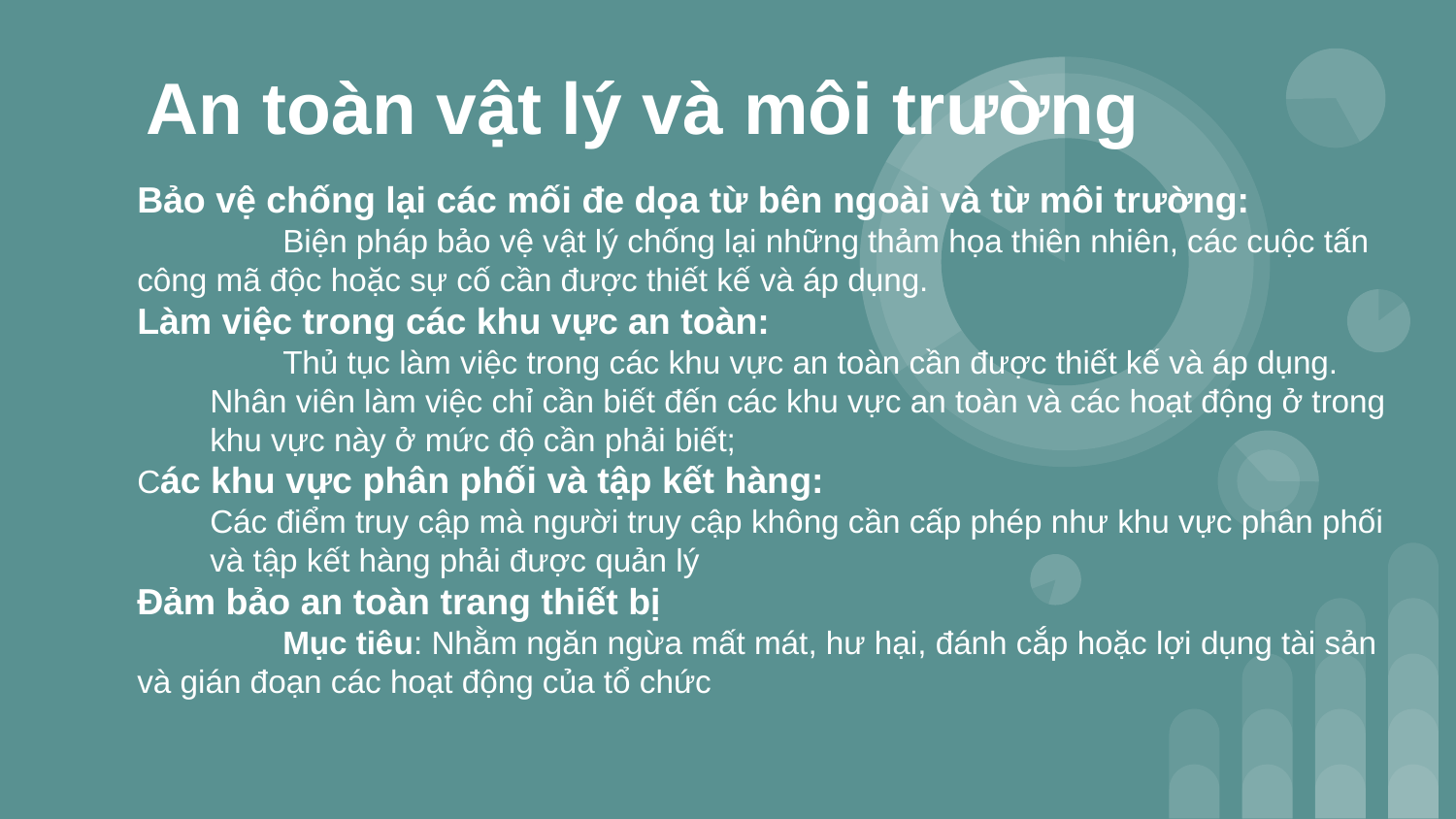

# An toàn vật lý và môi trường

Bảo vệ chống lại các mối đe dọa từ bên ngoài và từ môi trường:
	Biện pháp bảo vệ vật lý chống lại những thảm họa thiên nhiên, các cuộc tấn công mã độc hoặc sự cố cần được thiết kế và áp dụng.
Làm việc trong các khu vực an toàn:
	Thủ tục làm việc trong các khu vực an toàn cần được thiết kế và áp dụng.
Nhân viên làm việc chỉ cần biết đến các khu vực an toàn và các hoạt động ở trong khu vực này ở mức độ cần phải biết;
Các khu vực phân phối và tập kết hàng:
Các điểm truy cập mà người truy cập không cần cấp phép như khu vực phân phối và tập kết hàng phải được quản lý
Đảm bảo an toàn trang thiết bị
	Mục tiêu: Nhằm ngăn ngừa mất mát, hư hại, đánh cắp hoặc lợi dụng tài sản và gián đoạn các hoạt động của tổ chức